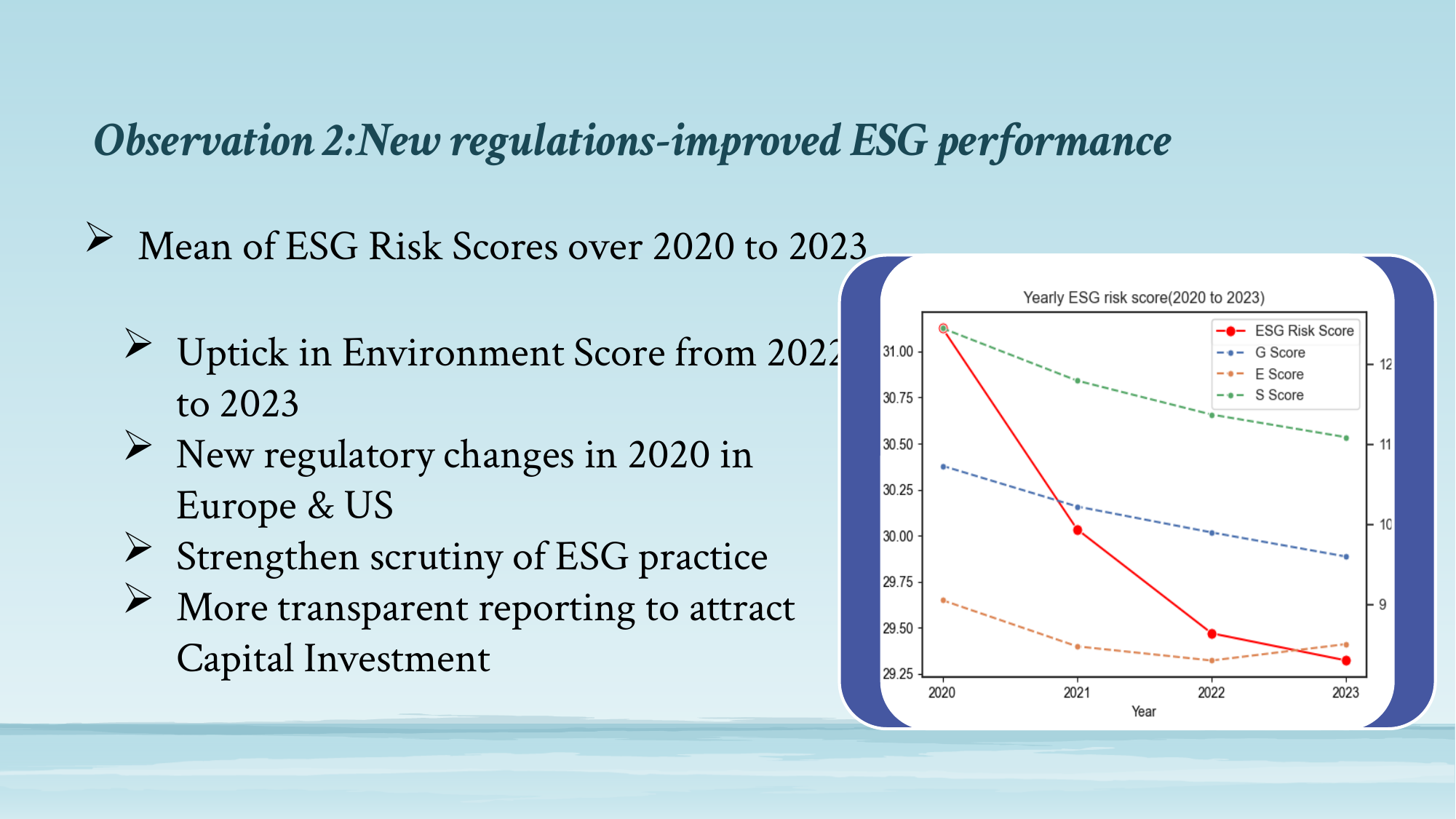

Observation 2:New regulations-improved ESG performance

Mean of ESG Risk Scores over 2020 to 2023

Uptick in Environment Score from 2022 to 2023
New regulatory changes in 2020 in Europe & US
Strengthen scrutiny of ESG practice
More transparent reporting to attract Capital Investment